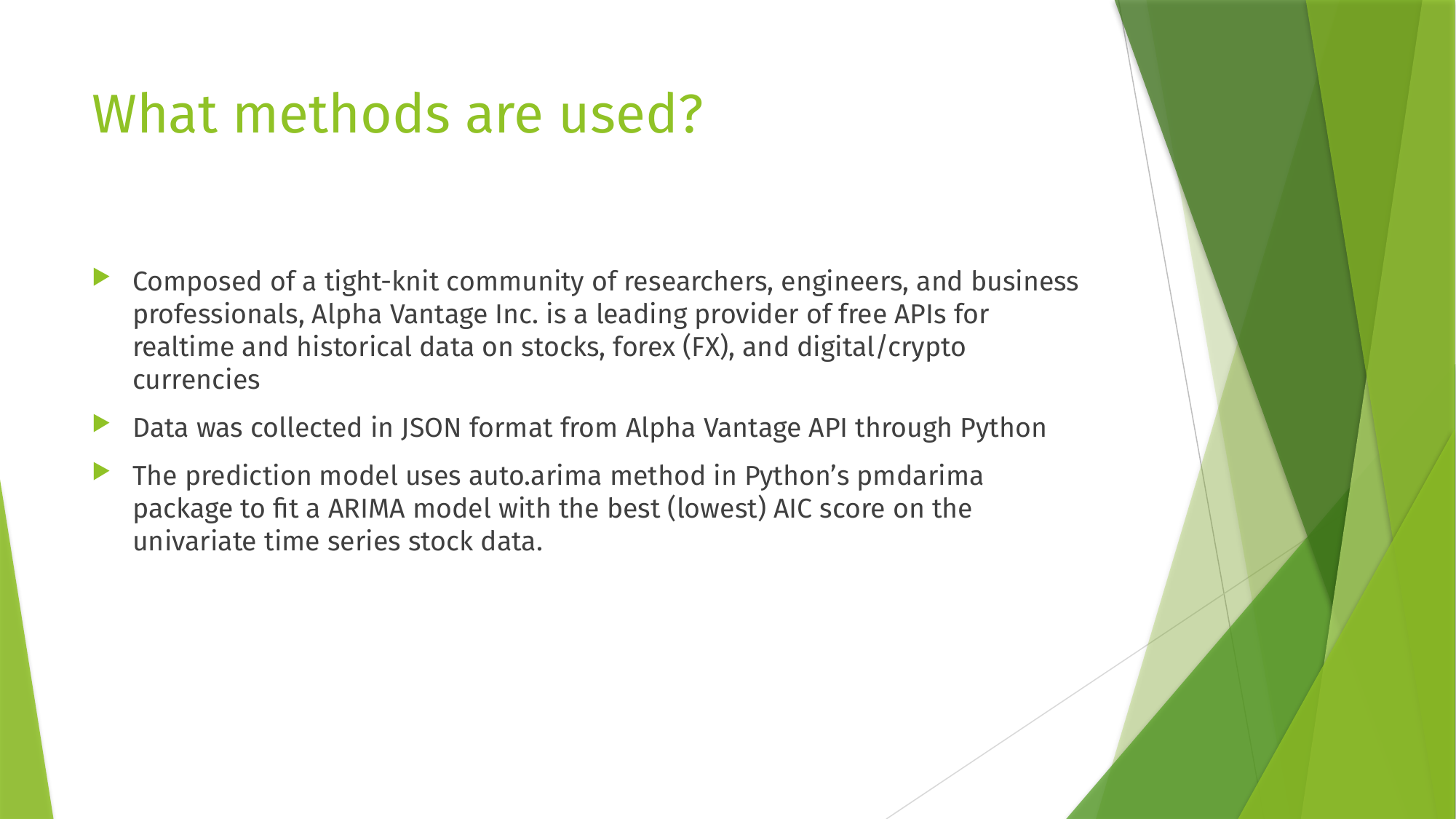

# What methods are used?
Composed of a tight-knit community of researchers, engineers, and business professionals, Alpha Vantage Inc. is a leading provider of free APIs for realtime and historical data on stocks, forex (FX), and digital/crypto currencies
Data was collected in JSON format from Alpha Vantage API through Python
The prediction model uses auto.arima method in Python’s pmdarima  package to fit a ARIMA model with the best (lowest) AIC score on the univariate time series stock data.